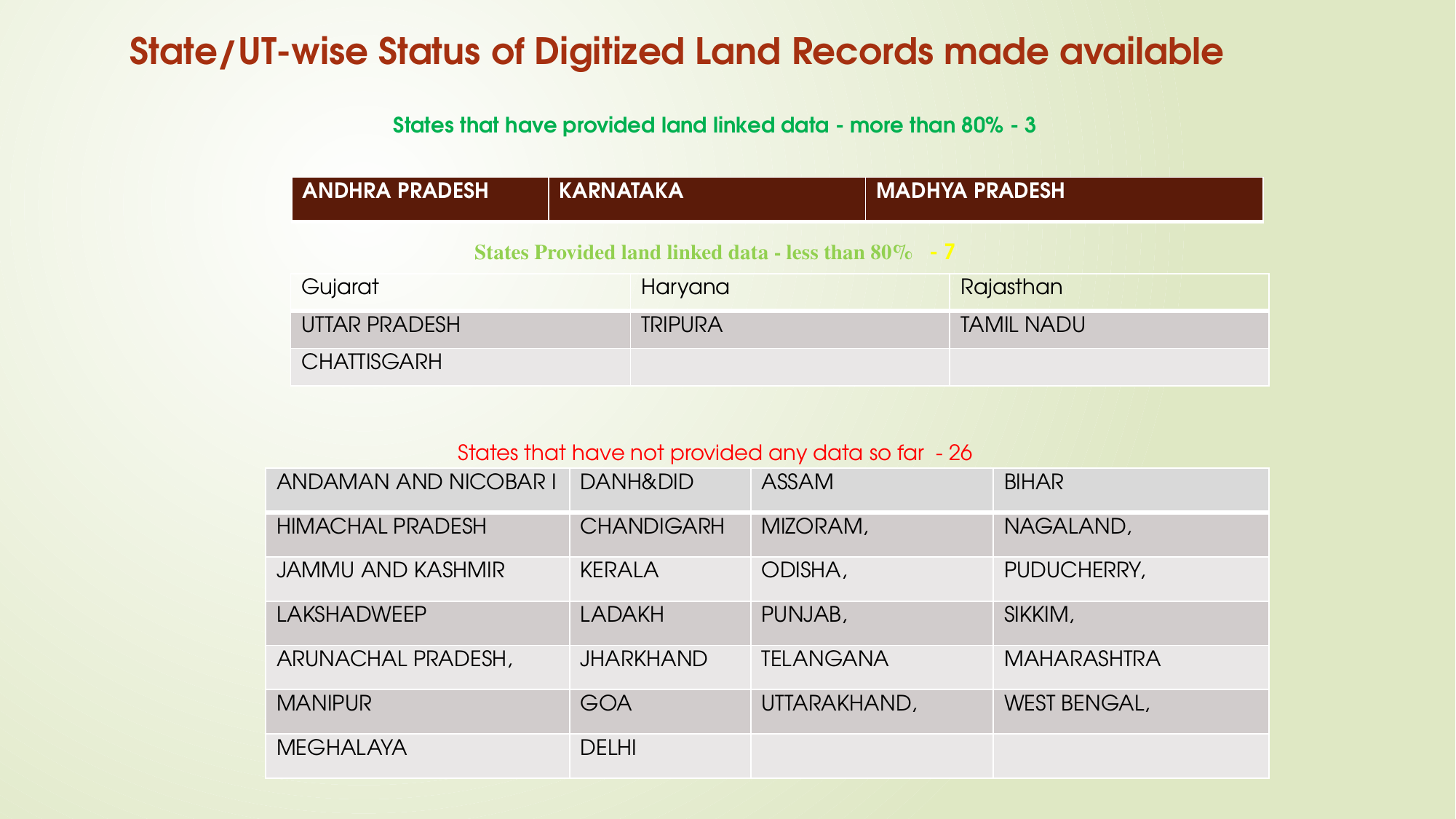

# State/UT-wise Status of Digitized Land Records made available
States that have provided land linked data - more than 80% - 3

States Provided land linked data - less than 80%   - 7

States that have not provided any data so far  - 26

| ANDHRA PRADESH | KARNATAKA | MADHYA PRADESH |
| --- | --- | --- |
| Gujarat | Haryana | Rajasthan |
| --- | --- | --- |
| UTTAR PRADESH | TRIPURA | TAMIL NADU |
| CHATTISGARH |  |  |
| ANDAMAN AND NICOBAR I | DANH&DID | ASSAM | BIHAR |
| --- | --- | --- | --- |
| HIMACHAL PRADESH | CHANDIGARH | MIZORAM, | NAGALAND, |
| JAMMU AND KASHMIR | KERALA | ODISHA, | PUDUCHERRY, |
| LAKSHADWEEP | LADAKH | PUNJAB, | SIKKIM, |
| ARUNACHAL PRADESH, | JHARKHAND | TELANGANA | MAHARASHTRA |
| MANIPUR | GOA | UTTARAKHAND, | WEST BENGAL, |
| MEGHALAYA | DELHI |  |  |